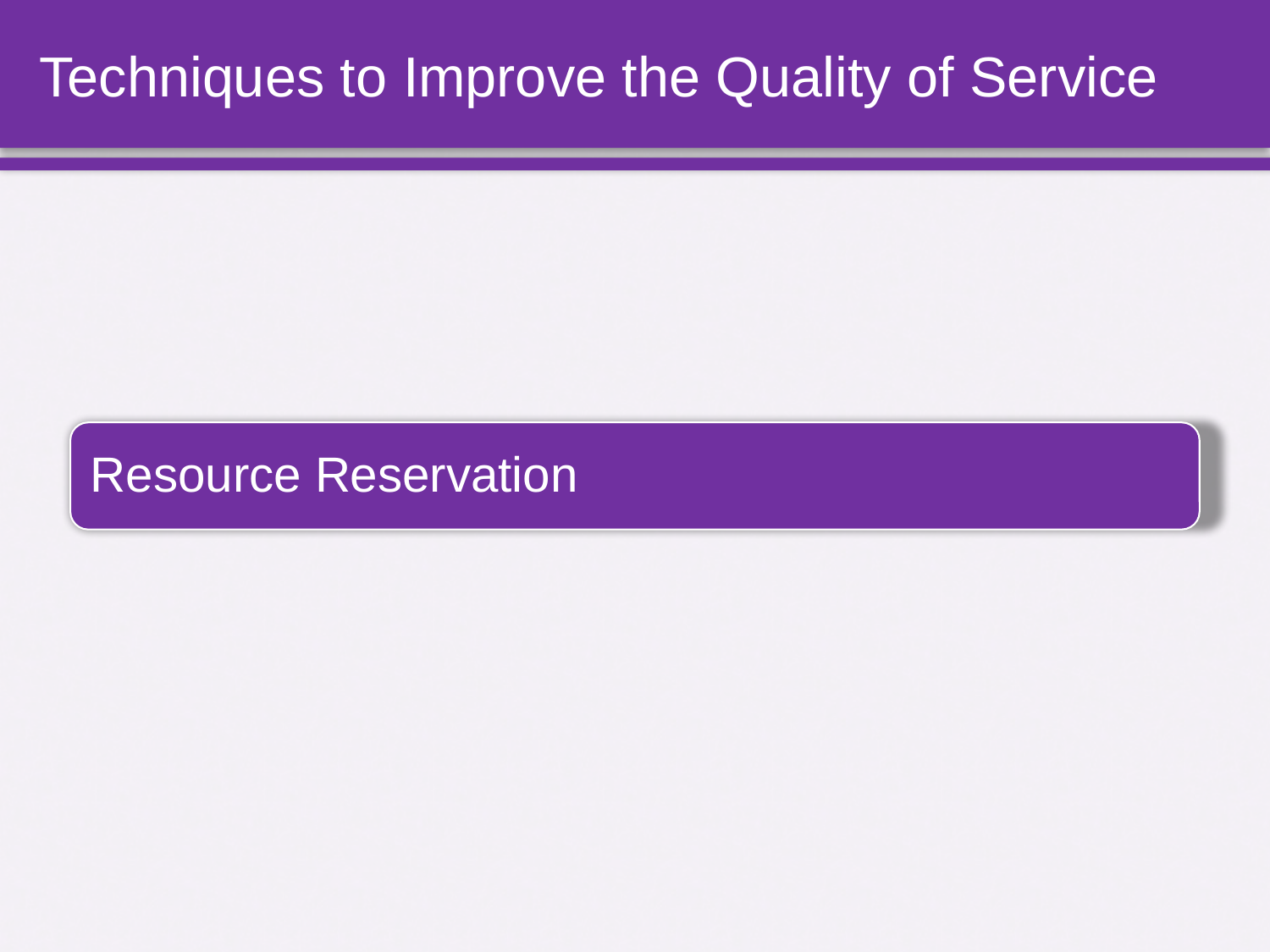

# Techniques to Improve the Quality of Service

Resource Reservation